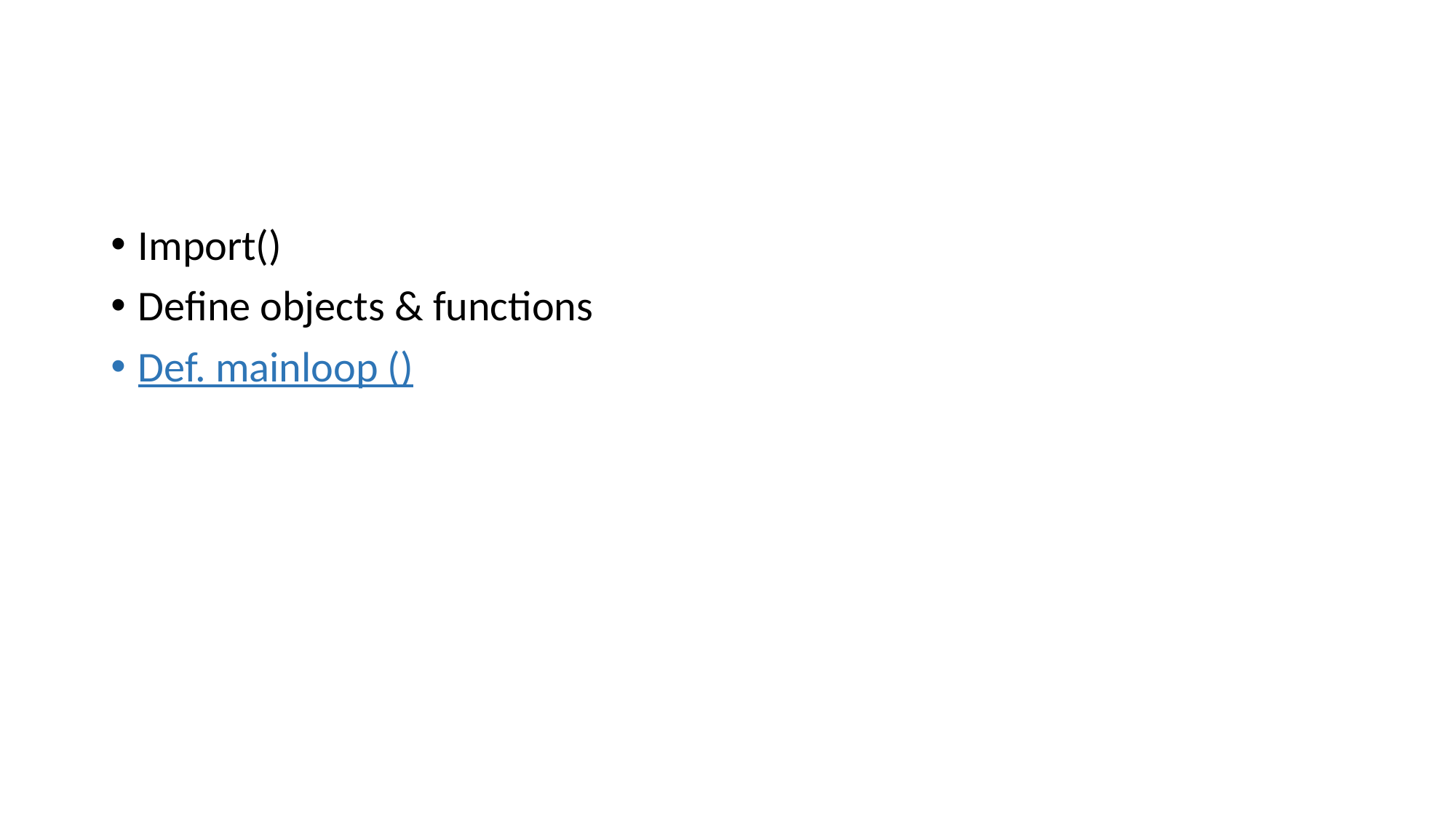

#
Import()
Define objects & functions
Def. mainloop ()